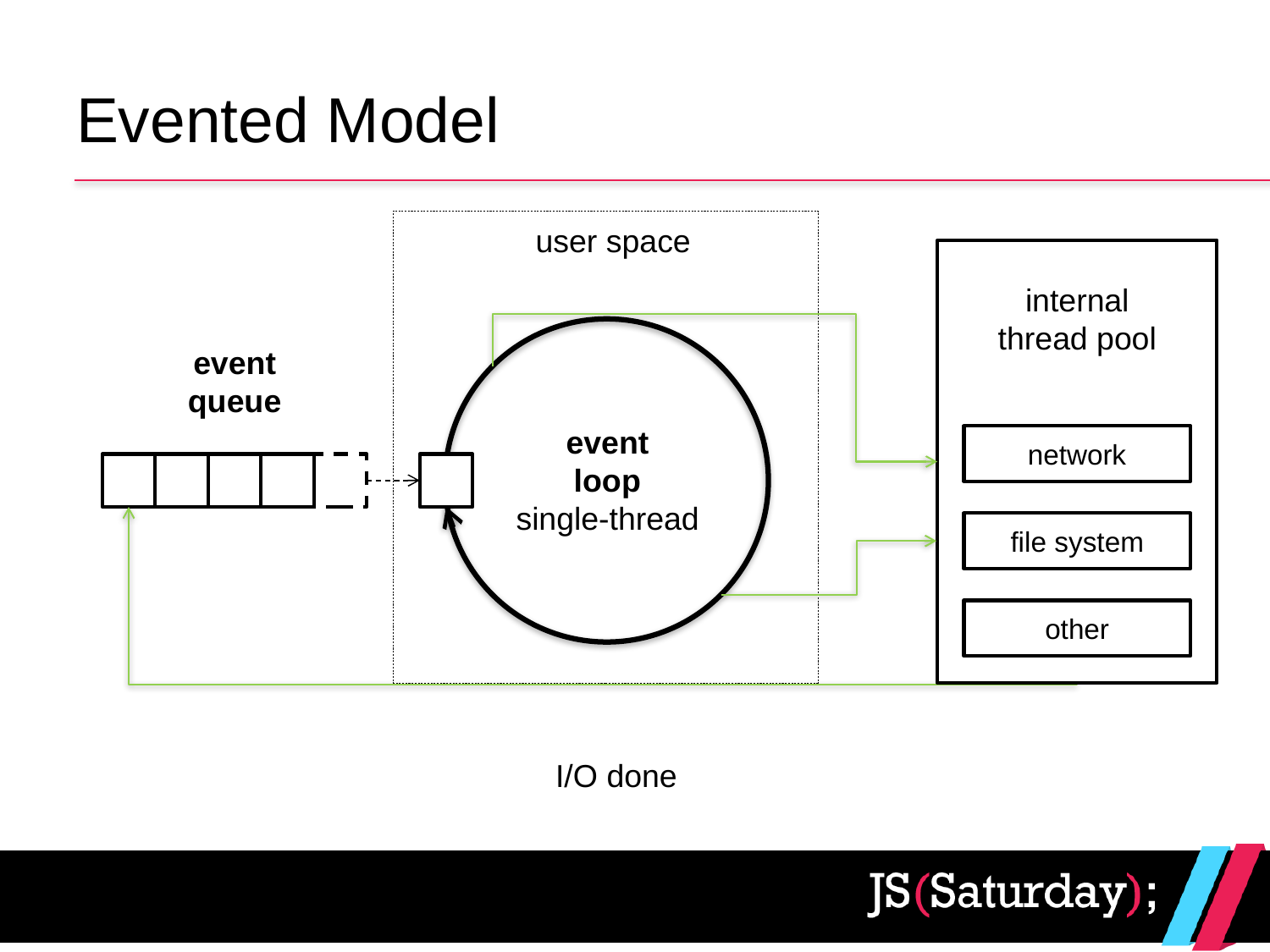

# Evented Model

user space

internal
thread pool
network
file system
other

event
queue
event
loop
single-thread

I/O done